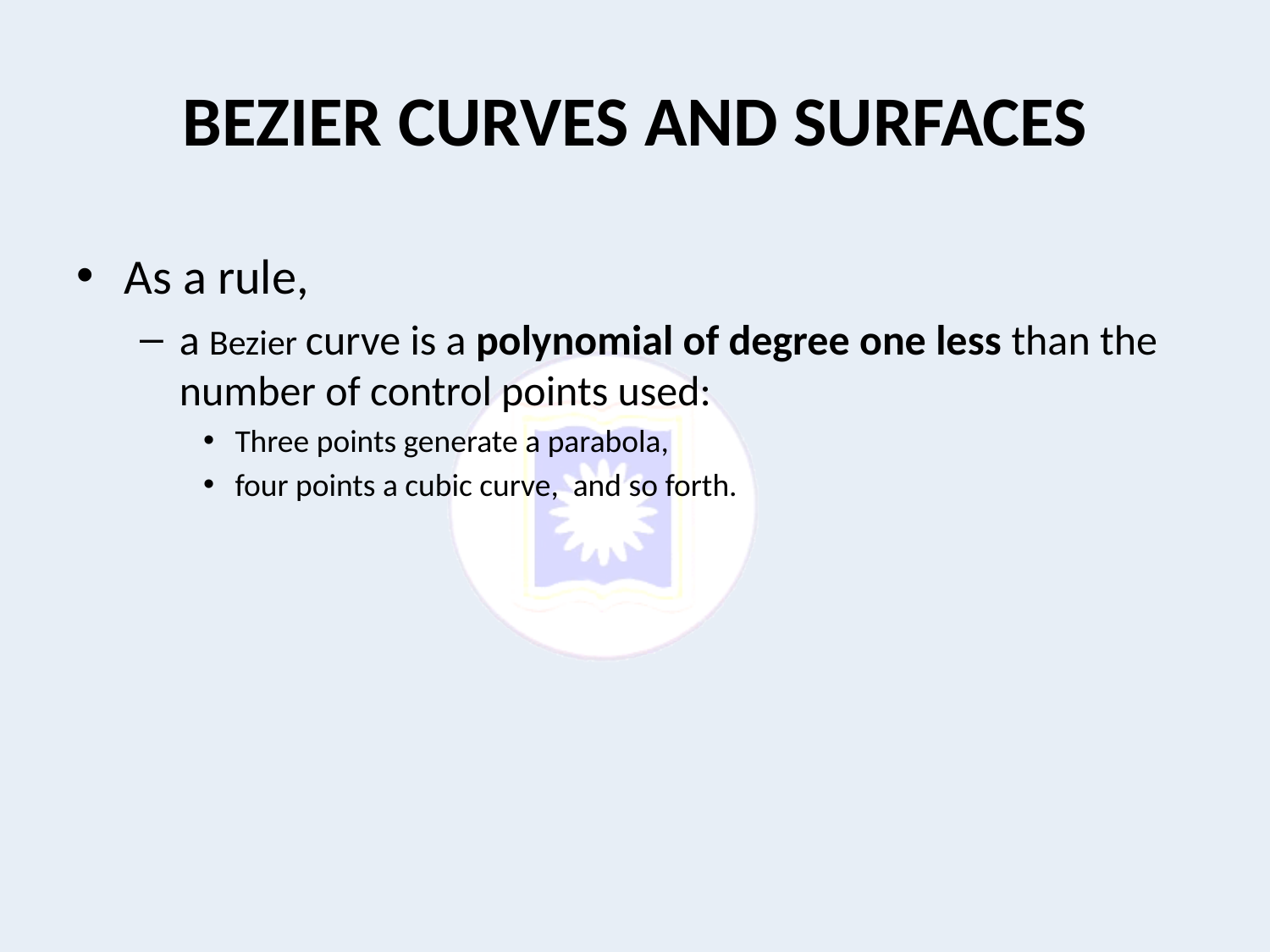

# BEZIER CURVES AND SURFACES
As a rule,
a Bezier curve is a polynomial of degree one less than the number of control points used:
Three points generate a parabola,
four points a cubic curve,  and so forth.